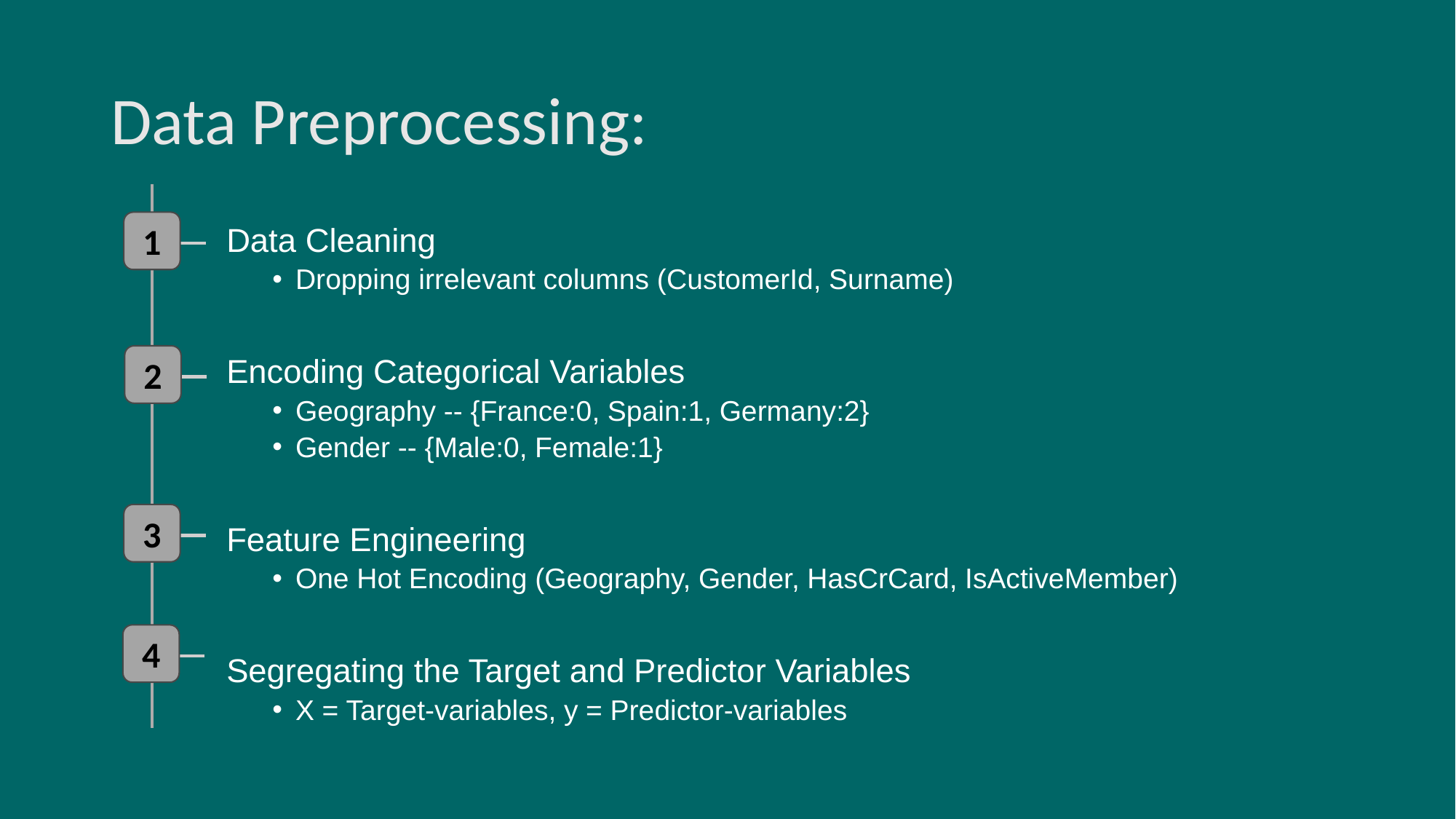

# Data Preprocessing:
1
Data Cleaning
Dropping irrelevant columns (CustomerId, Surname)

Encoding Categorical Variables
Geography -- {France:0, Spain:1, Germany:2}
Gender -- {Male:0, Female:1}

Feature Engineering
One Hot Encoding (Geography, Gender, HasCrCard, IsActiveMember)

Segregating the Target and Predictor Variables
X = Target-variables, y = Predictor-variables
2
3
4